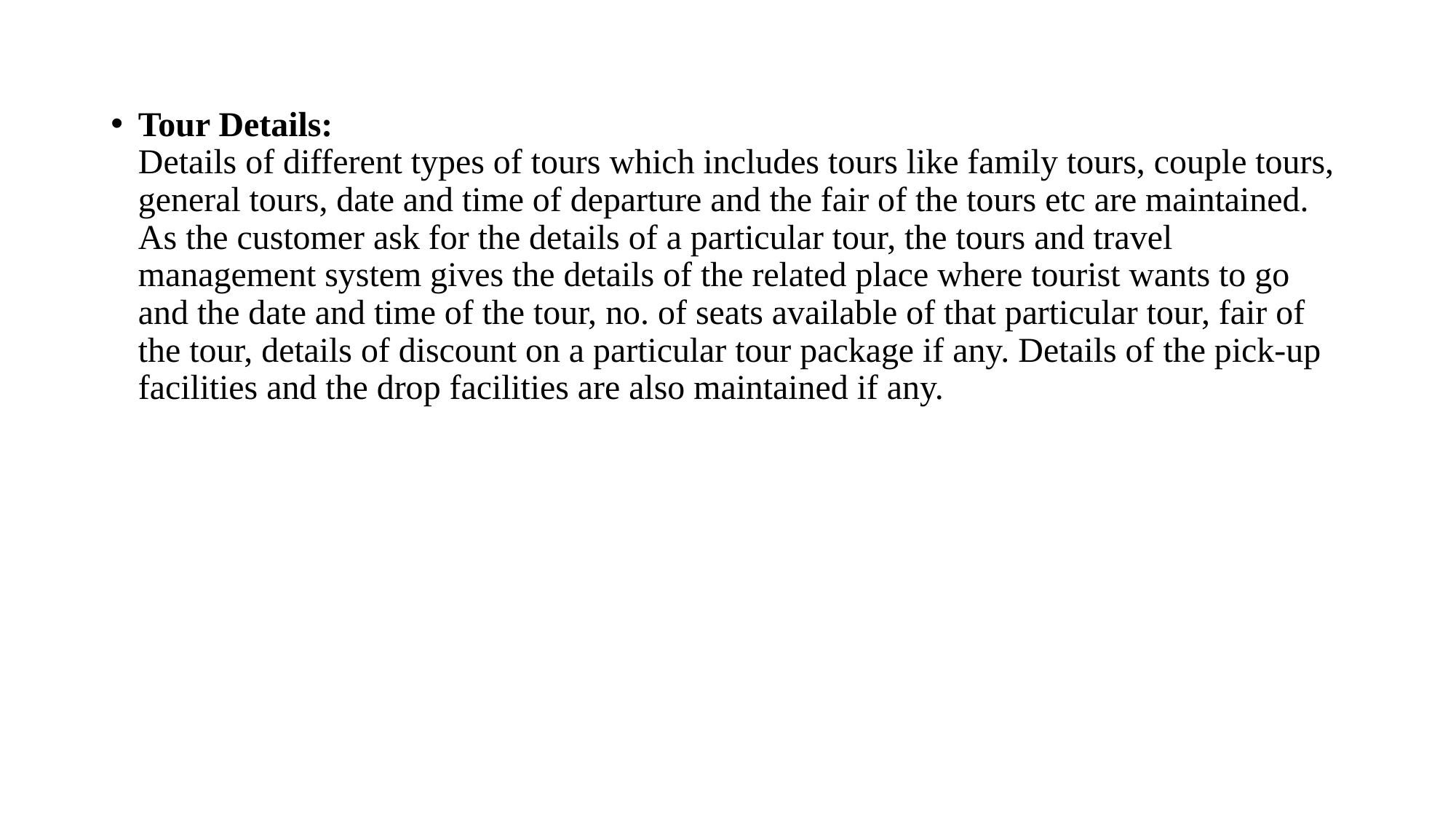

Tour Details: 
Details of different types of tours which includes tours like family tours, couple tours, general tours, date and time of departure and the fair of the tours etc are maintained. As the customer ask for the details of a particular tour, the tours and travel management system gives the details of the related place where tourist wants to go and the date and time of the tour, no. of seats available of that particular tour, fair of the tour, details of discount on a particular tour package if any. Details of the pick-up facilities and the drop facilities are also maintained if any.